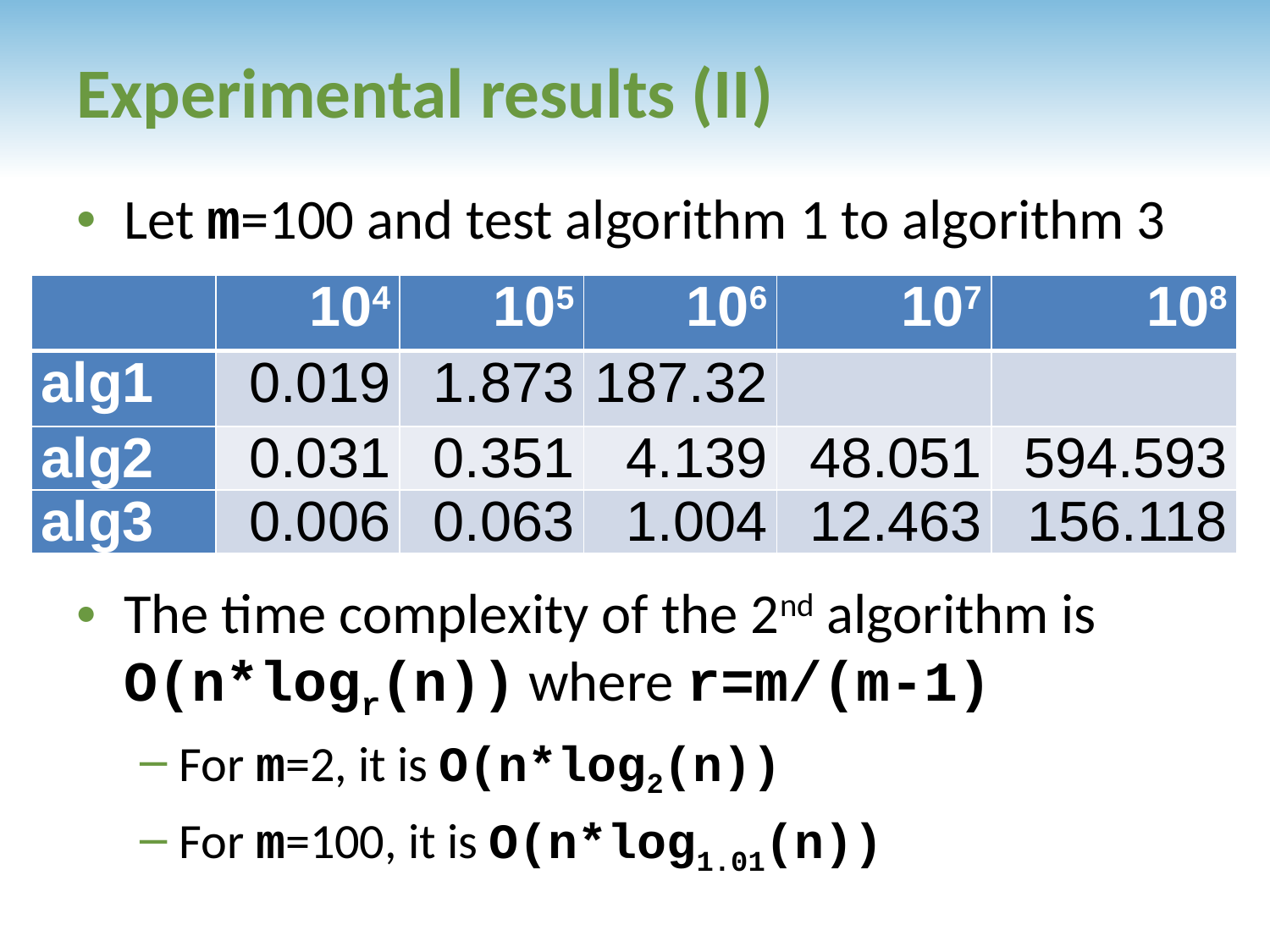

# Experimental results (II)
Let m=100 and test algorithm 1 to algorithm 3

The time complexity of the 2nd algorithm is O(n*logr(n)) where r=m/(m-1)
For m=2, it is O(n*log2(n))
For m=100, it is O(n*log1.01(n))
|  | 104 | 105 | 106 | 107 | 108 |
| --- | --- | --- | --- | --- | --- |
| alg1 | 0.019 | 1.873 | 187.32 |  |  |
| alg2 | 0.031 | 0.351 | 4.139 | 48.051 | 594.593 |
| alg3 | 0.006 | 0.063 | 1.004 | 12.463 | 156.118 |